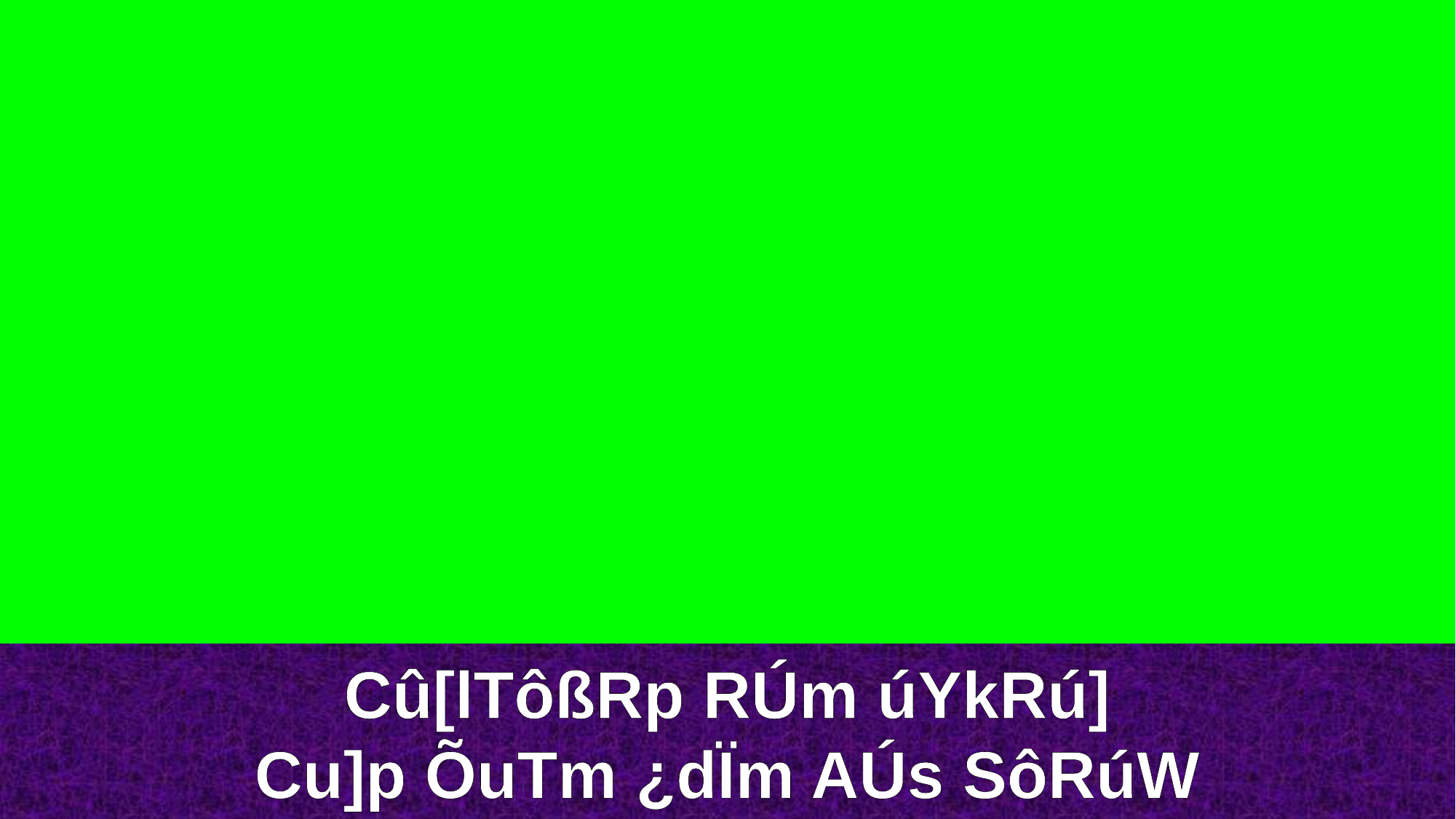

Cû[lTôßRp RÚm úYkRú]
Cu]p ÕuTm ¿dÏm AÚs SôRúW